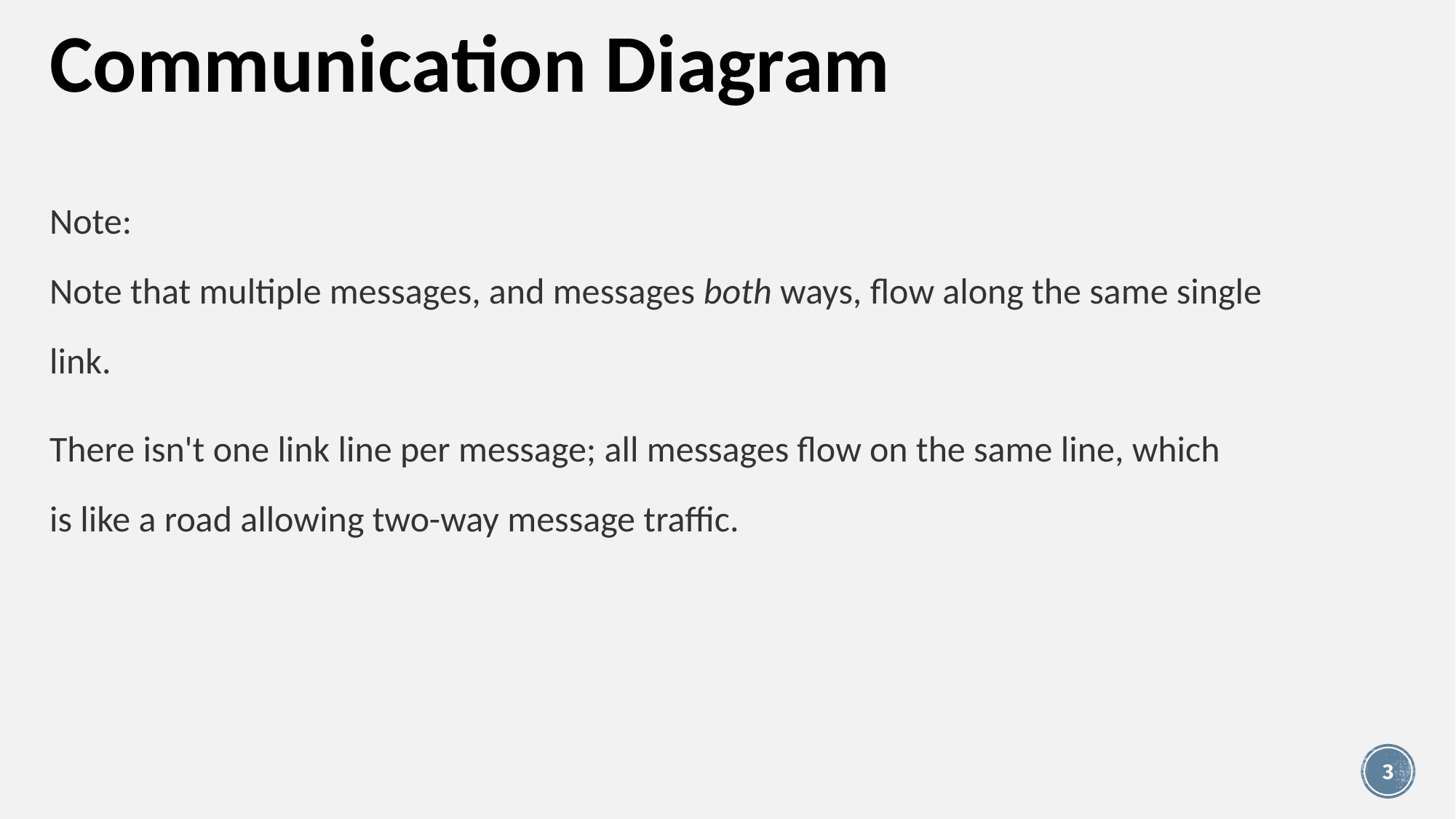

# Communication Diagram
Note:
Note that multiple messages, and messages both ways, flow along the same single
link.
There isn't one link line per message; all messages flow on the same line, which
is like a road allowing two-way message traffic.
3